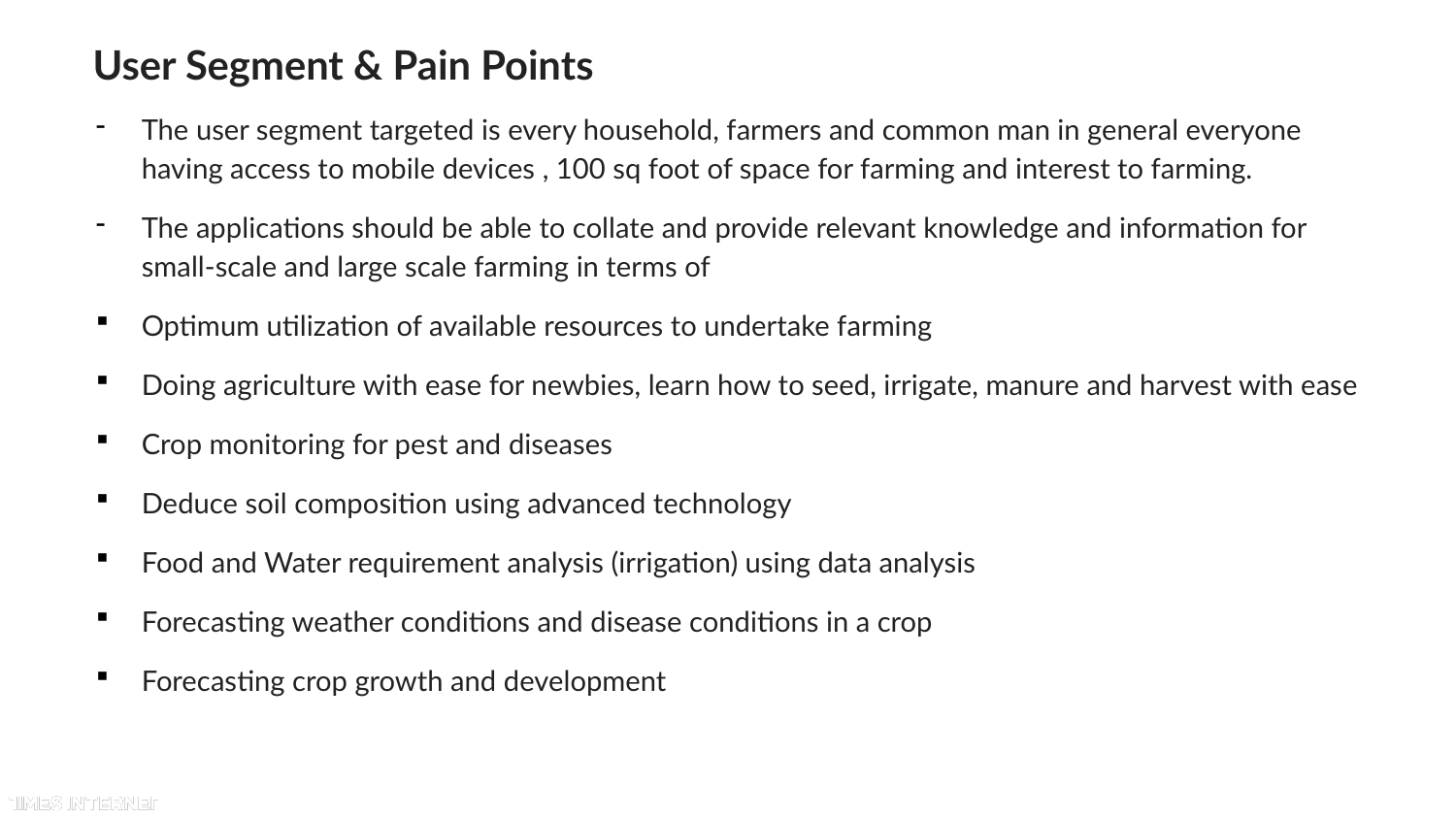

# User Segment & Pain Points
The user segment targeted is every household, farmers and common man in general everyone having access to mobile devices , 100 sq foot of space for farming and interest to farming.
The applications should be able to collate and provide relevant knowledge and information for small-scale and large scale farming in terms of
Optimum utilization of available resources to undertake farming
Doing agriculture with ease for newbies, learn how to seed, irrigate, manure and harvest with ease
Crop monitoring for pest and diseases
Deduce soil composition using advanced technology
Food and Water requirement analysis (irrigation) using data analysis
Forecasting weather conditions and disease conditions in a crop
Forecasting crop growth and development